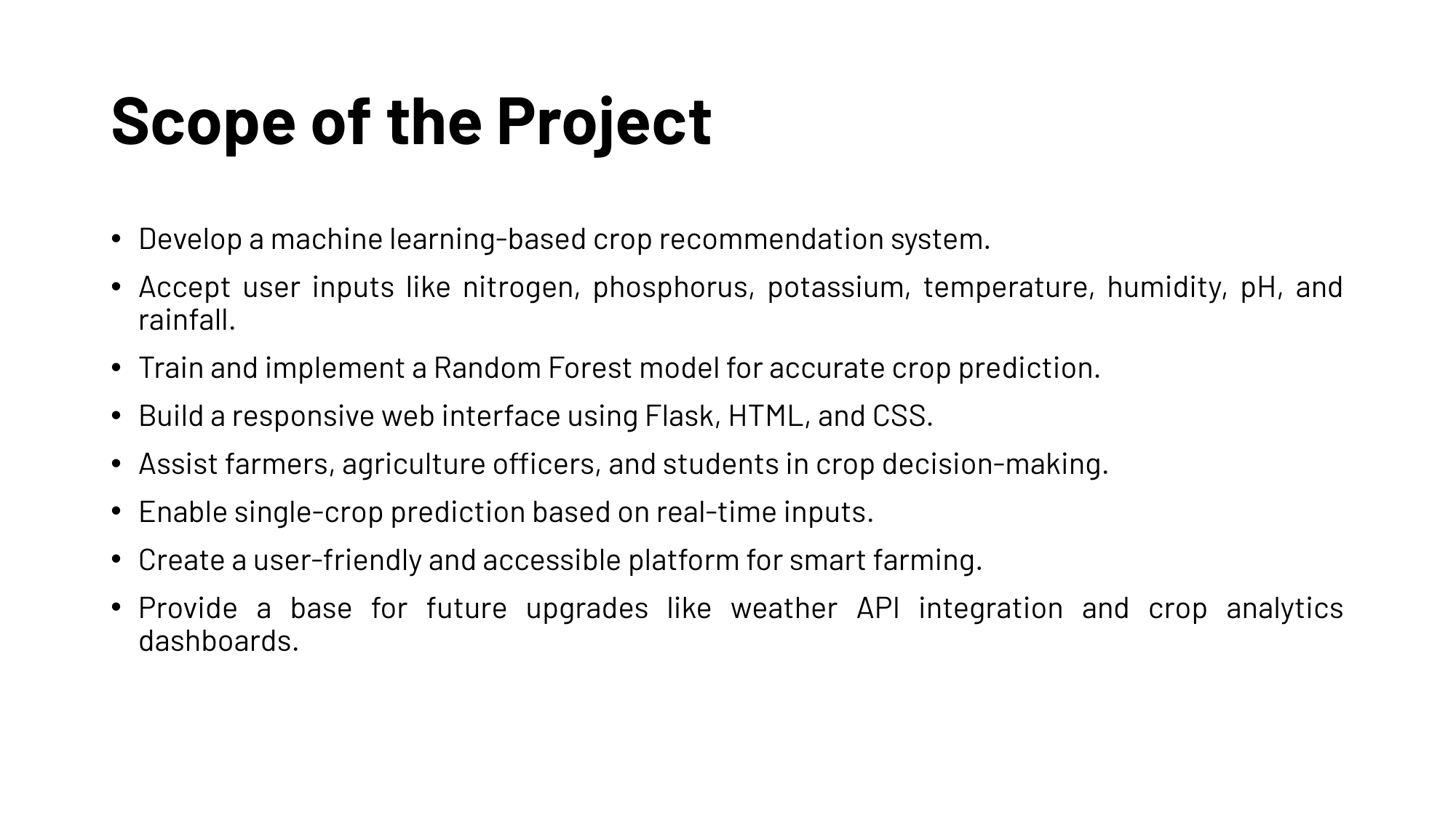

# Scope of the Project
Develop a machine learning-based crop recommendation system.
Accept user inputs like nitrogen, phosphorus, potassium, temperature, humidity, pH, and rainfall.
Train and implement a Random Forest model for accurate crop prediction.
Build a responsive web interface using Flask, HTML, and CSS.
Assist farmers, agriculture officers, and students in crop decision-making.
Enable single-crop prediction based on real-time inputs.
Create a user-friendly and accessible platform for smart farming.
Provide a base for future upgrades like weather API integration and crop analytics dashboards.